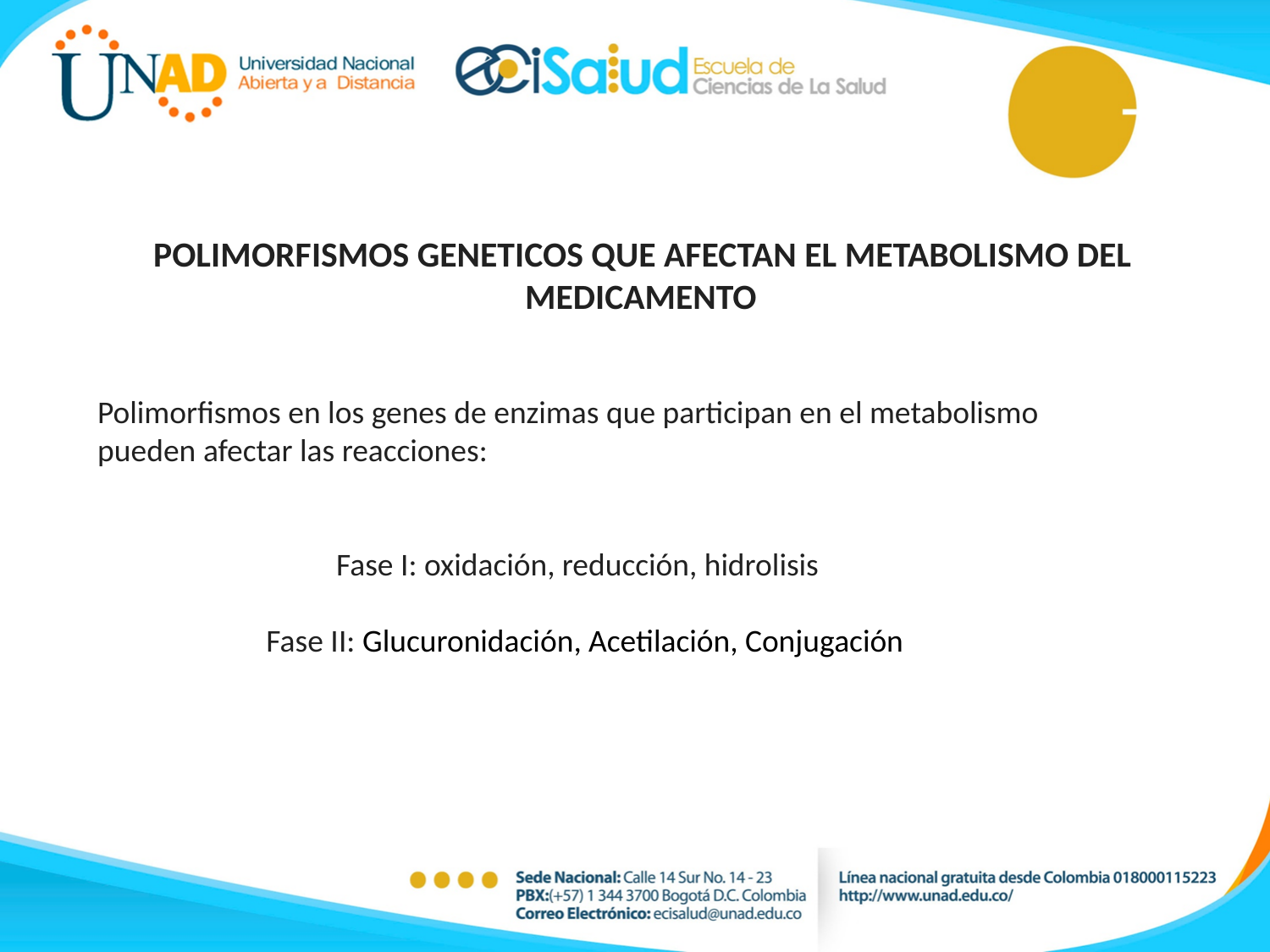

POLIMORFISMOS GENETICOS QUE AFECTAN EL METABOLISMO DEL MEDICAMENTO
Polimorfismos en los genes de enzimas que participan en el metabolismo pueden afectar las reacciones:

Fase I: oxidación, reducción, hidrolisis

Fase II: Glucuronidación, Acetilación, Conjugación